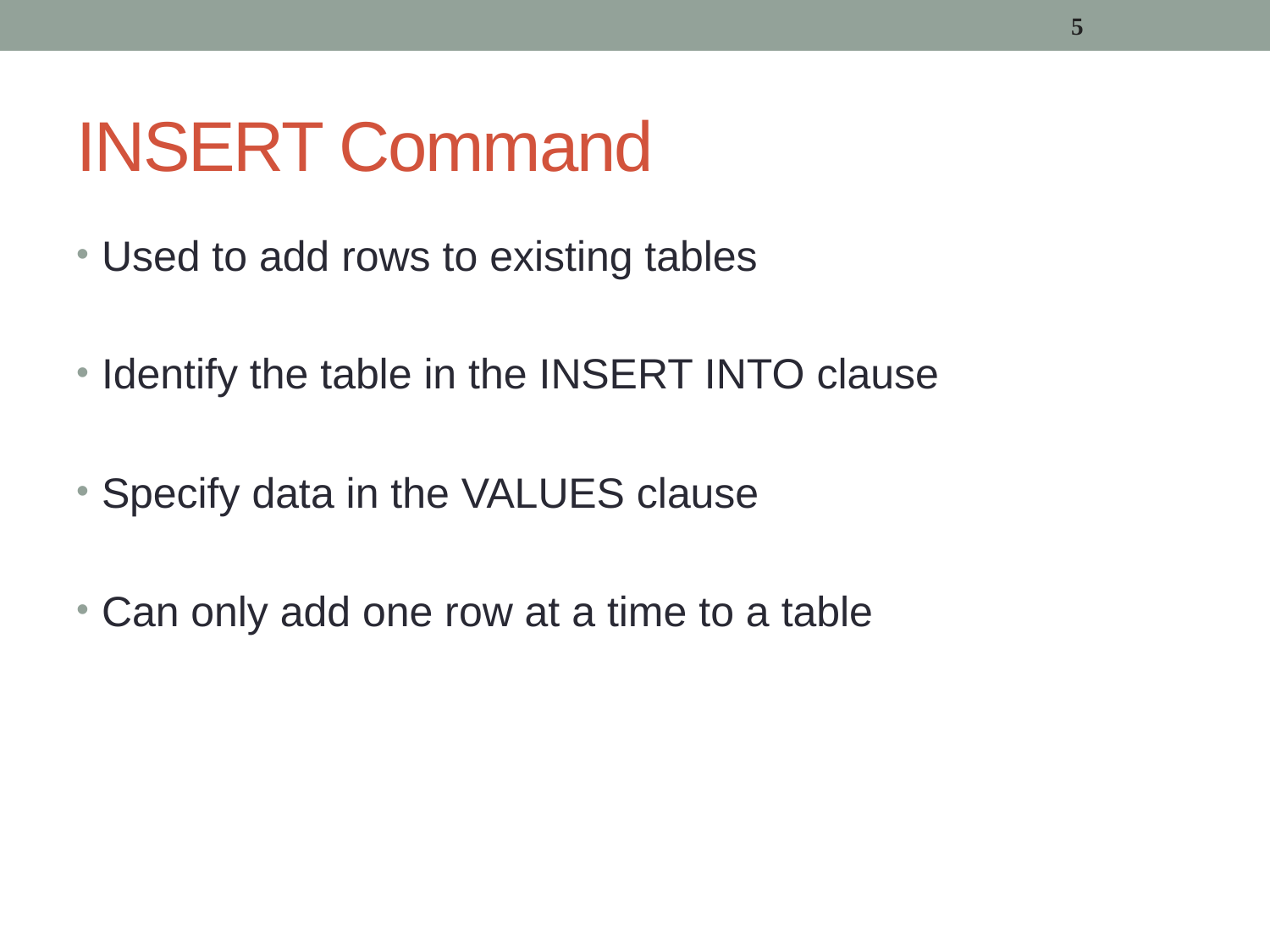

5
# INSERT Command
Used to add rows to existing tables

Identify the table in the INSERT INTO clause

Specify data in the VALUES clause

Can only add one row at a time to a table